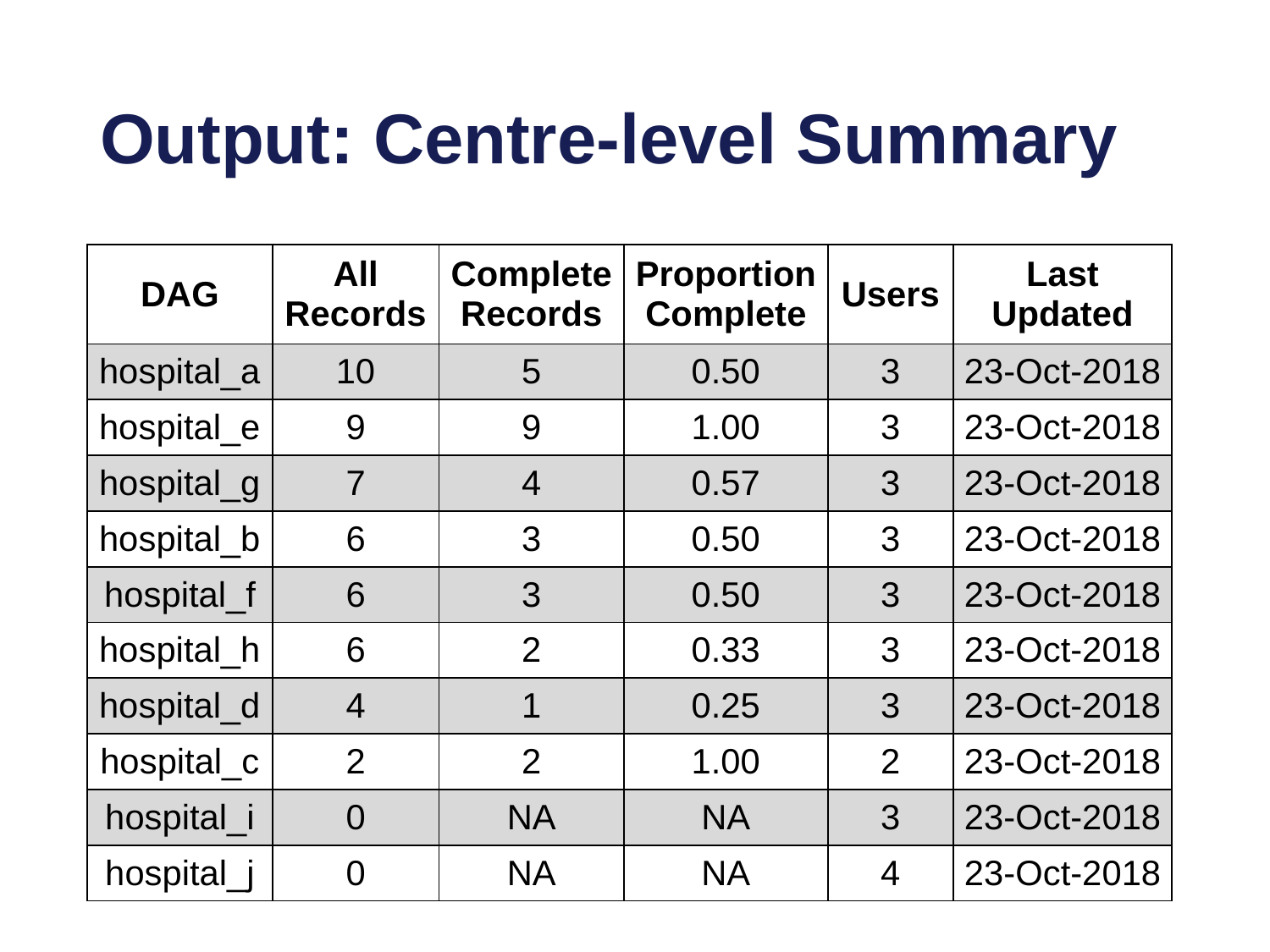

Output: Centre-level Summary
| DAG | All Records | Complete Records | Proportion Complete | Users | Last Updated |
| --- | --- | --- | --- | --- | --- |
| hospital\_a | 10 | 5 | 0.50 | 3 | 23-Oct-2018 |
| hospital\_e | 9 | 9 | 1.00 | 3 | 23-Oct-2018 |
| hospital\_g | 7 | 4 | 0.57 | 3 | 23-Oct-2018 |
| hospital\_b | 6 | 3 | 0.50 | 3 | 23-Oct-2018 |
| hospital\_f | 6 | 3 | 0.50 | 3 | 23-Oct-2018 |
| hospital\_h | 6 | 2 | 0.33 | 3 | 23-Oct-2018 |
| hospital\_d | 4 | 1 | 0.25 | 3 | 23-Oct-2018 |
| hospital\_c | 2 | 2 | 1.00 | 2 | 23-Oct-2018 |
| hospital\_i | 0 | NA | NA | 3 | 23-Oct-2018 |
| hospital\_j | 0 | NA | NA | 4 | 23-Oct-2018 |